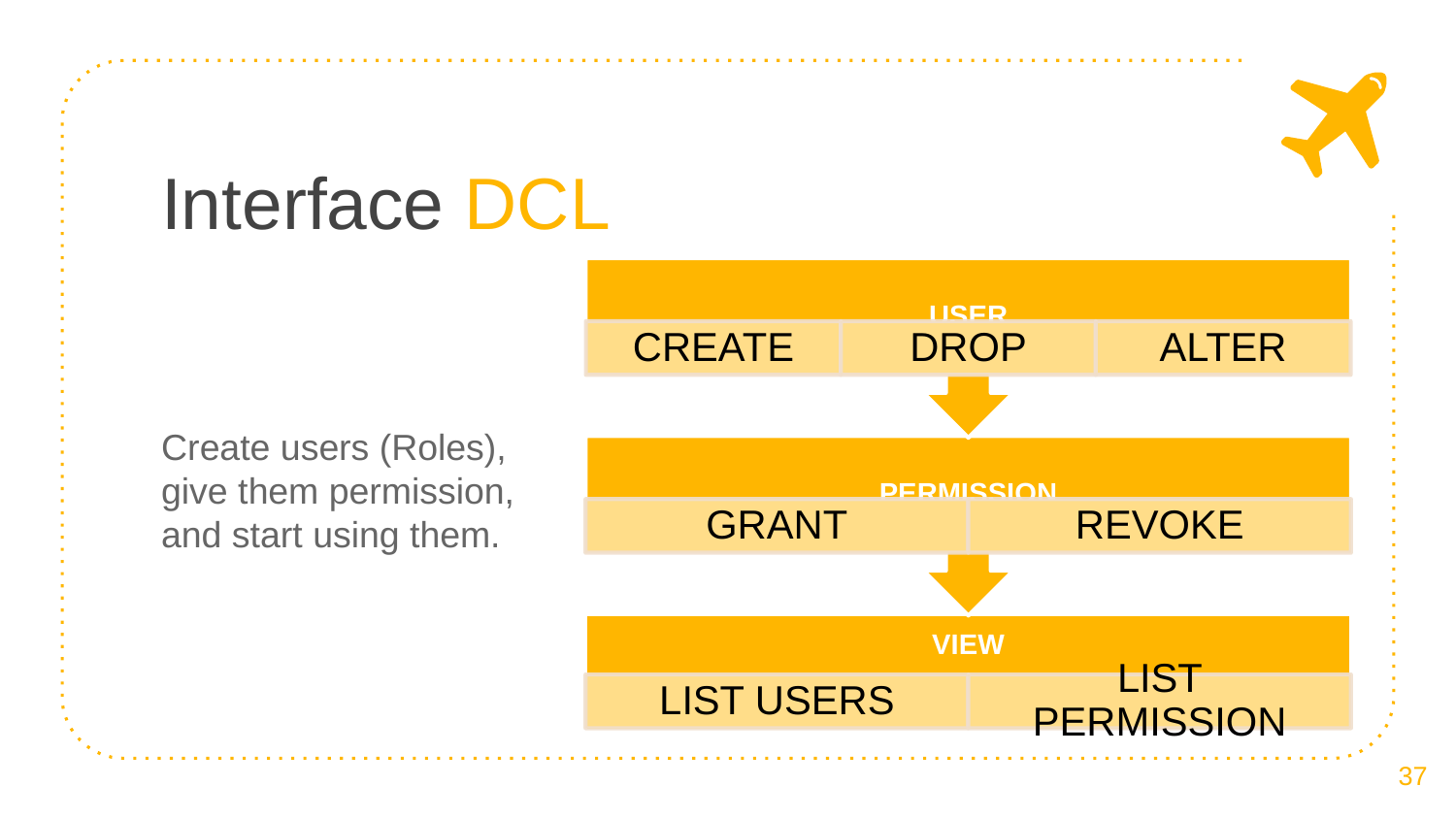

# Interface DCL
VIEW
LIST USERS
LIST PERMISSION
PERMISSION
GRANT
REVOKE
USER
CREATE
DROP
ALTER
Create users (Roles), give them permission, and start using them.
37